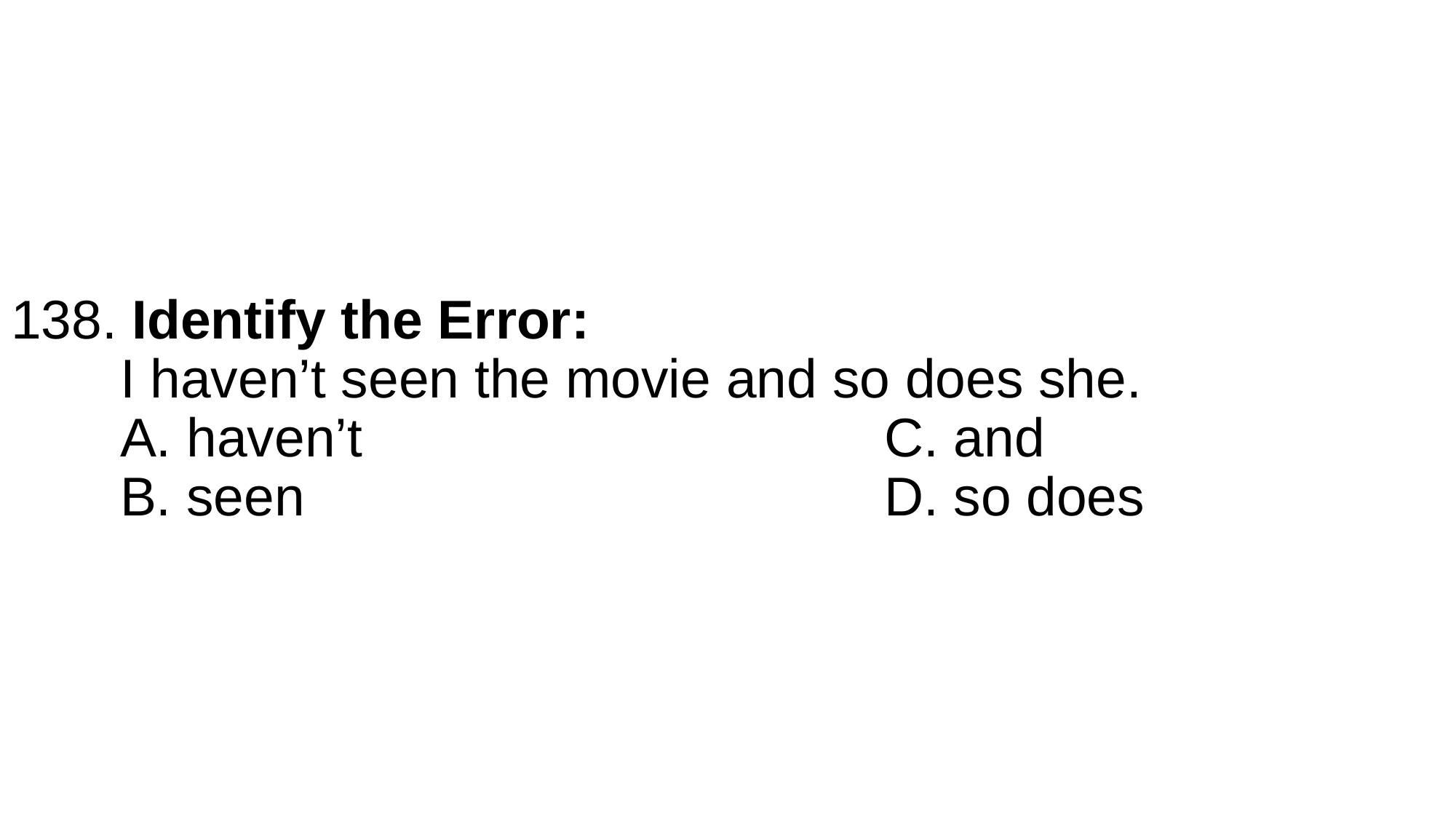

# 138. Identify the Error: I haven’t seen the movie and so does she. A. haven’t					C. and B. seen						D. so does